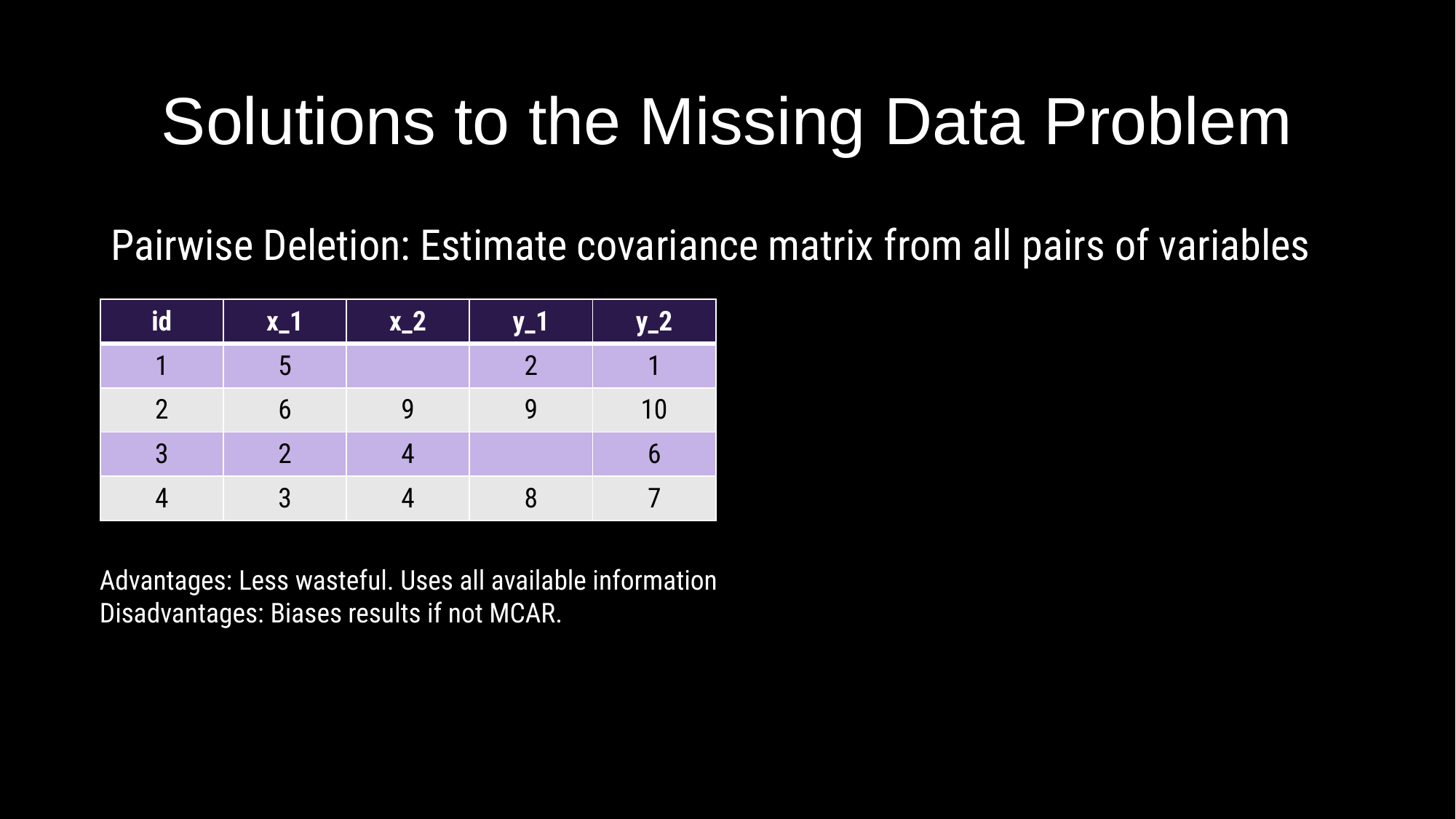

# Solutions to the Missing Data Problem
Pairwise Deletion: Estimate covariance matrix from all pairs of variables
| id | x\_1 | x\_2 | y\_1 | y\_2 |
| --- | --- | --- | --- | --- |
| 1 | 5 |  | 2 | 1 |
| 2 | 6 | 9 | 9 | 10 |
| 3 | 2 | 4 |  | 6 |
| 4 | 3 | 4 | 8 | 7 |
Advantages: Less wasteful. Uses all available information
Disadvantages: Biases results if not MCAR.